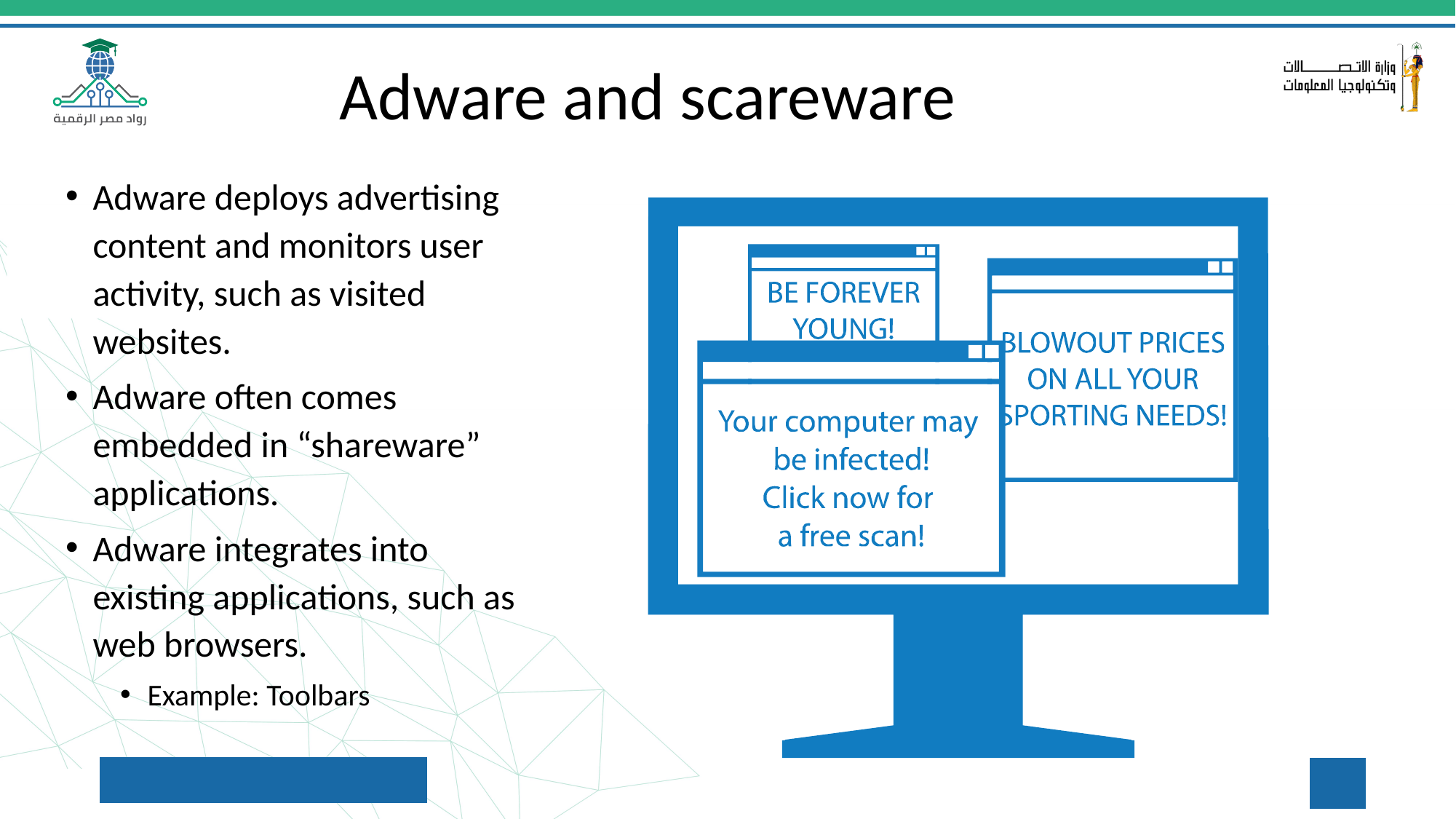

Adware and scareware
Adware deploys advertising content and monitors user activity, such as visited websites.
Adware often comes embedded in “shareware” applications.
Adware integrates into existing applications, such as web browsers.
Example: Toolbars